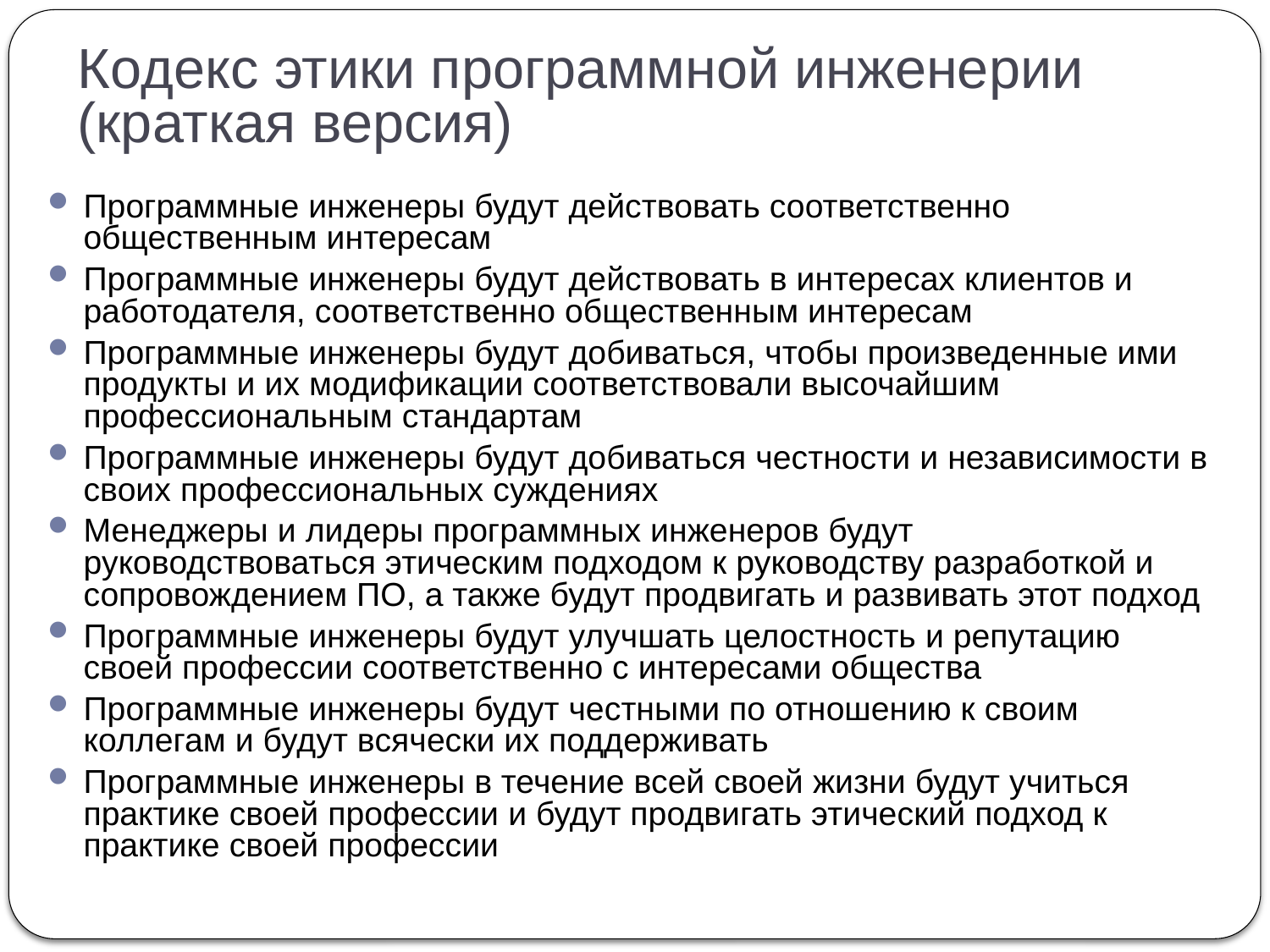

# Кодекс этики программной инженерии (краткая версия)
Программные инженеры будут действовать соответственно общественным интересам
Программные инженеры будут действовать в интересах клиентов и работодателя, соответственно общественным интересам
Программные инженеры будут добиваться, чтобы произведенные ими продукты и их модификации соответствовали высочайшим профессиональным стандартам
Программные инженеры будут добиваться честности и независимости в своих профессиональных суждениях
Менеджеры и лидеры программных инженеров будут руководствоваться этическим подходом к руководству разработкой и сопровождением ПО, а также будут продвигать и развивать этот подход
Программные инженеры будут улучшать целостность и репутацию своей профессии соответственно с интересами общества
Программные инженеры будут честными по отношению к своим коллегам и будут всячески их поддерживать
Программные инженеры в течение всей своей жизни будут учиться практике своей профессии и будут продвигать этический подход к практике своей профессии